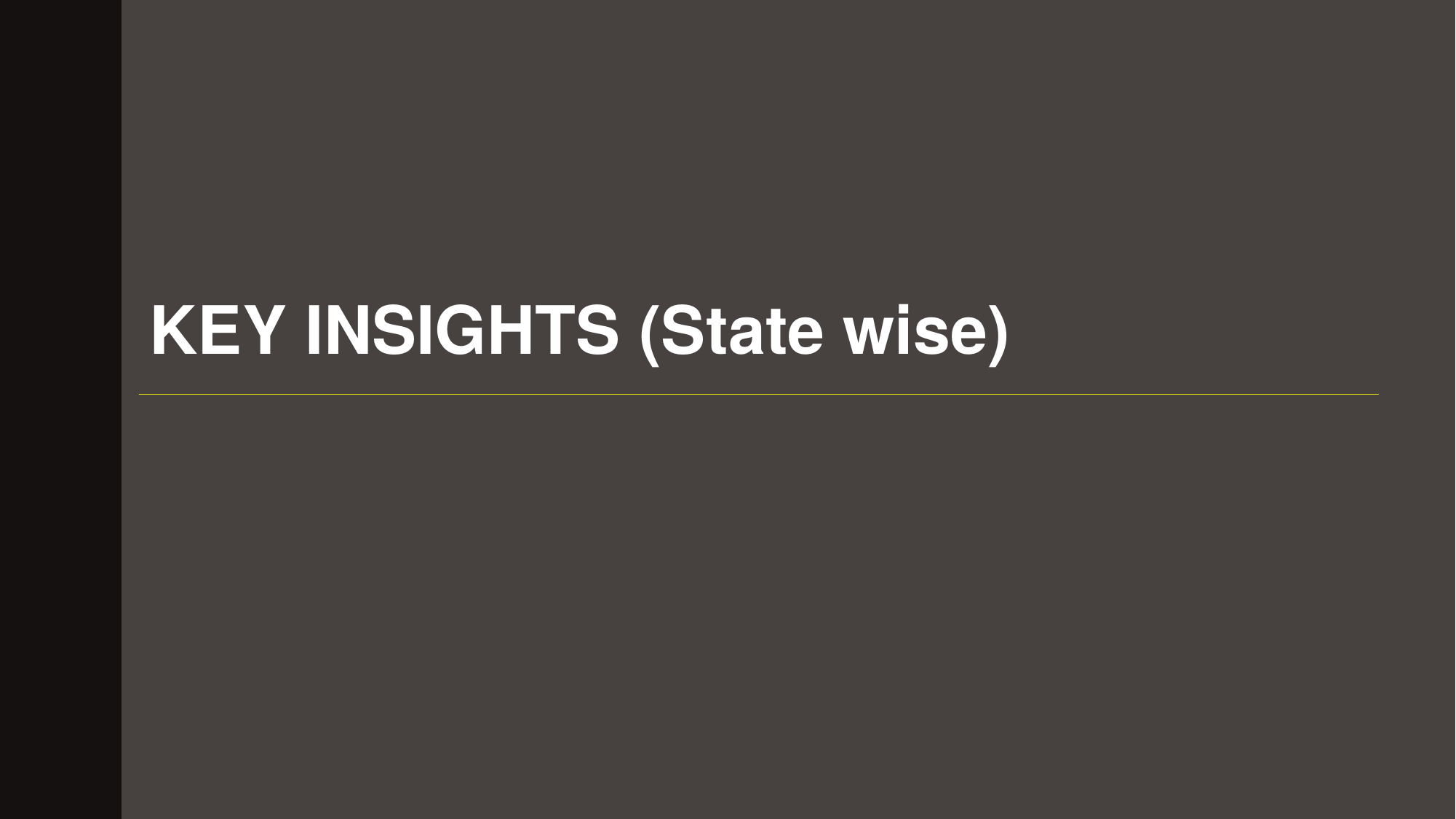

# Execution Takeaways
KEY INSIGHTS (State wise)
[ ]
© Analytic Edge Proprietary and Confidential
23
Source: [ ]